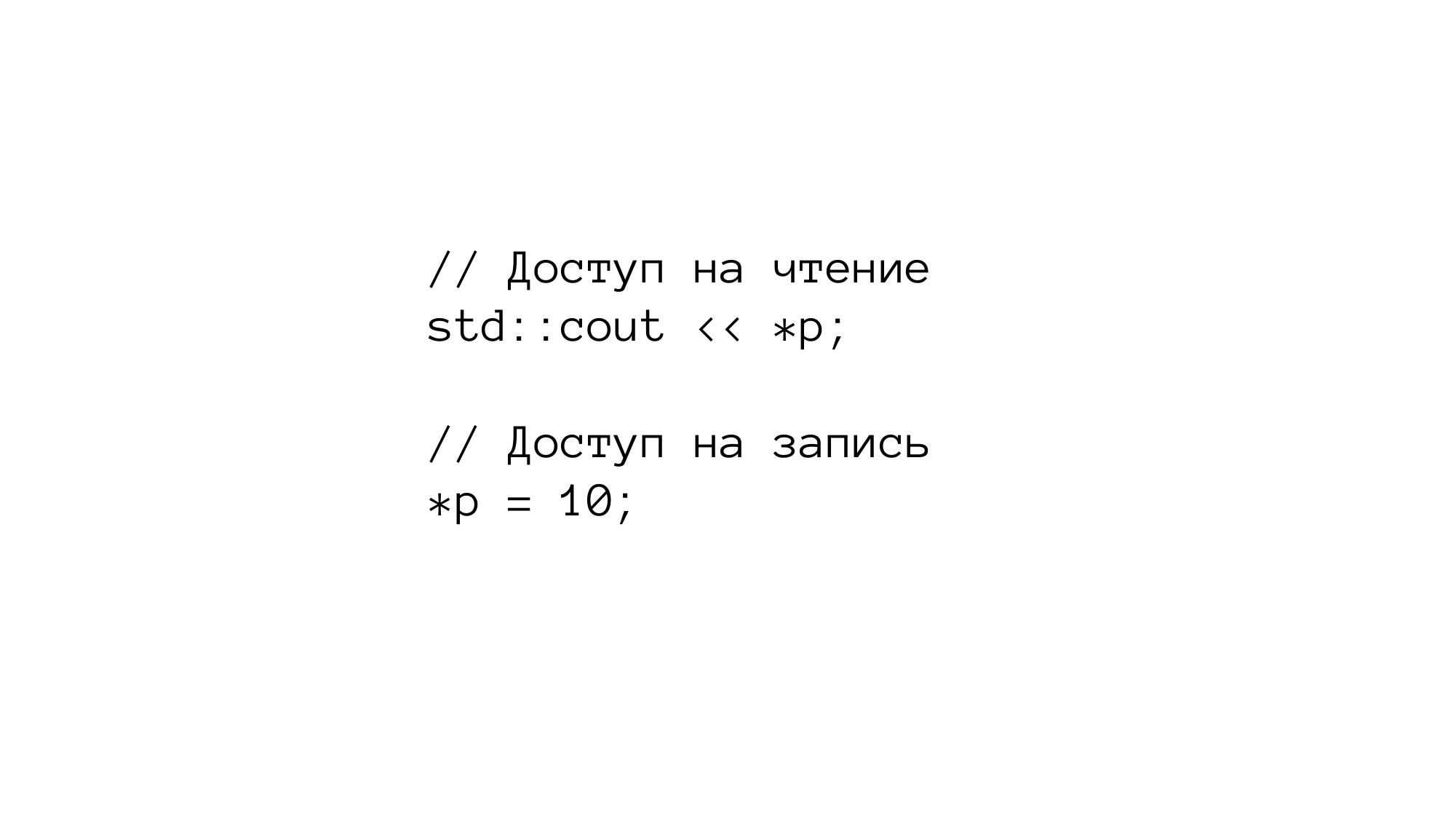

// Доступ на чтение
std::cout << *p;

// Доступ на запись
*p = 10;